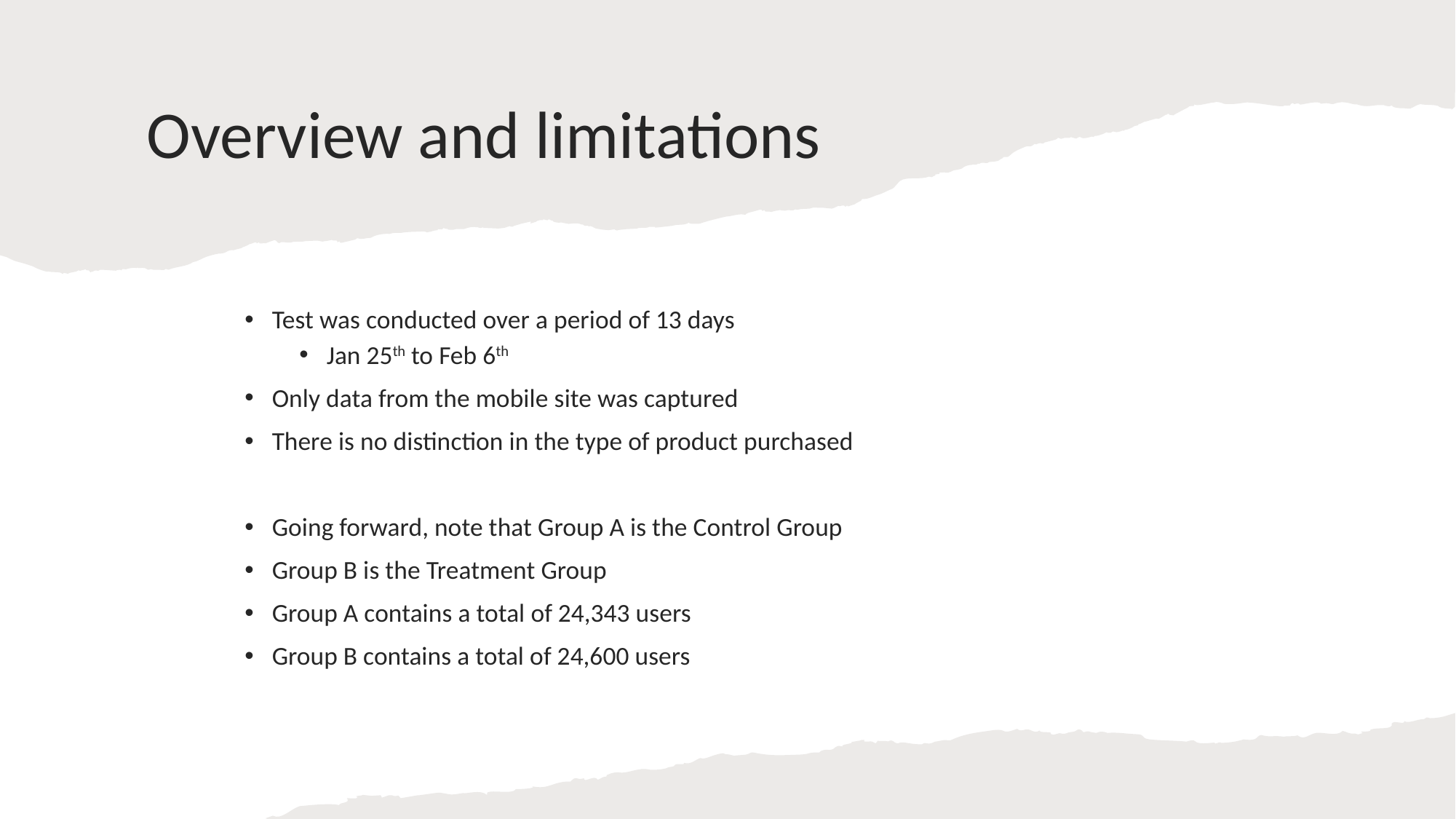

# Overview and limitations
Test was conducted over a period of 13 days
Jan 25th to Feb 6th
Only data from the mobile site was captured
There is no distinction in the type of product purchased

Going forward, note that Group A is the Control Group
Group B is the Treatment Group
Group A contains a total of 24,343 users
Group B contains a total of 24,600 users